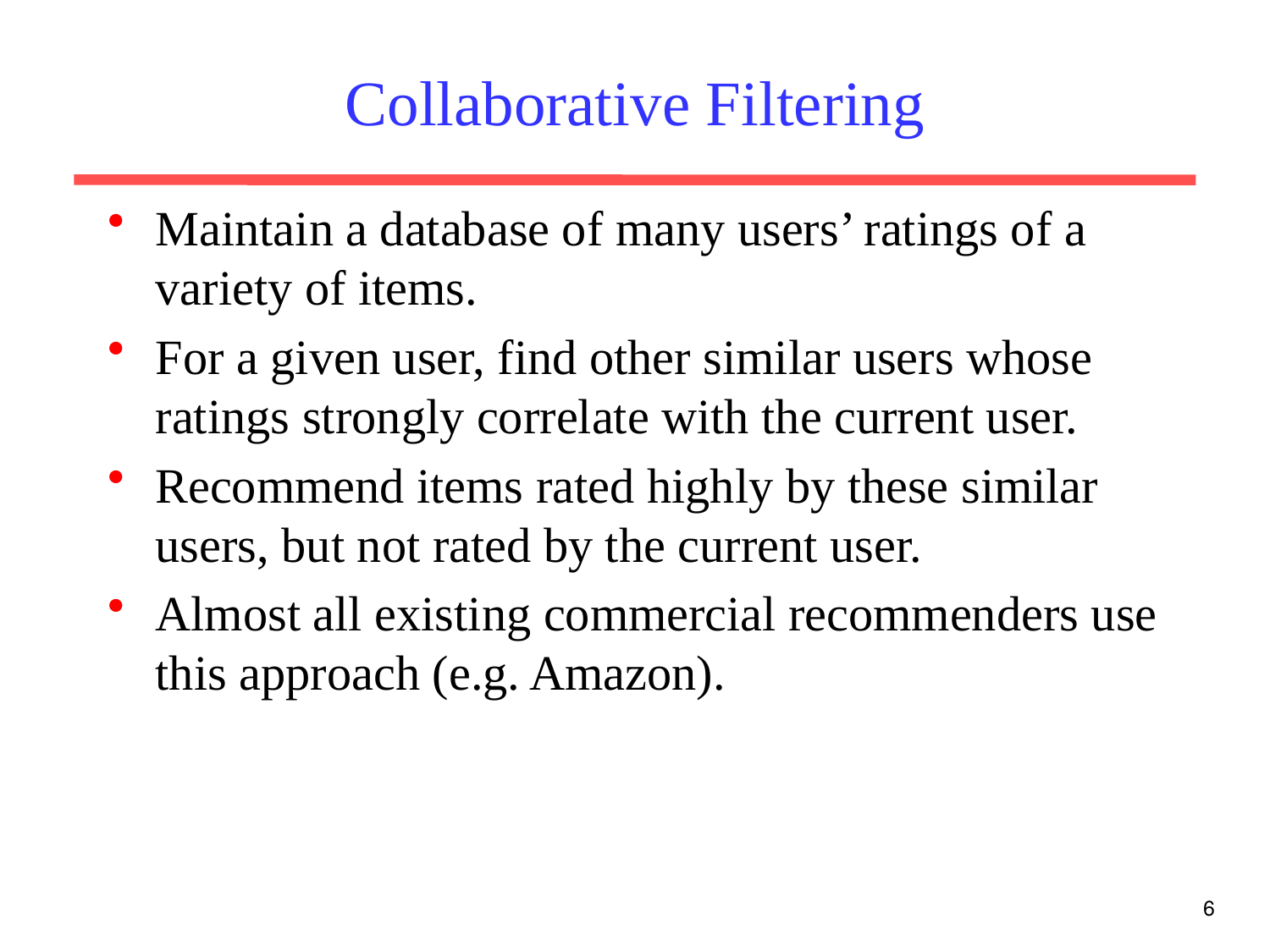

# Collaborative Filtering
Maintain a database of many users’ ratings of a variety of items.
For a given user, find other similar users whose ratings strongly correlate with the current user.
Recommend items rated highly by these similar users, but not rated by the current user.
Almost all existing commercial recommenders use this approach (e.g. Amazon).

6